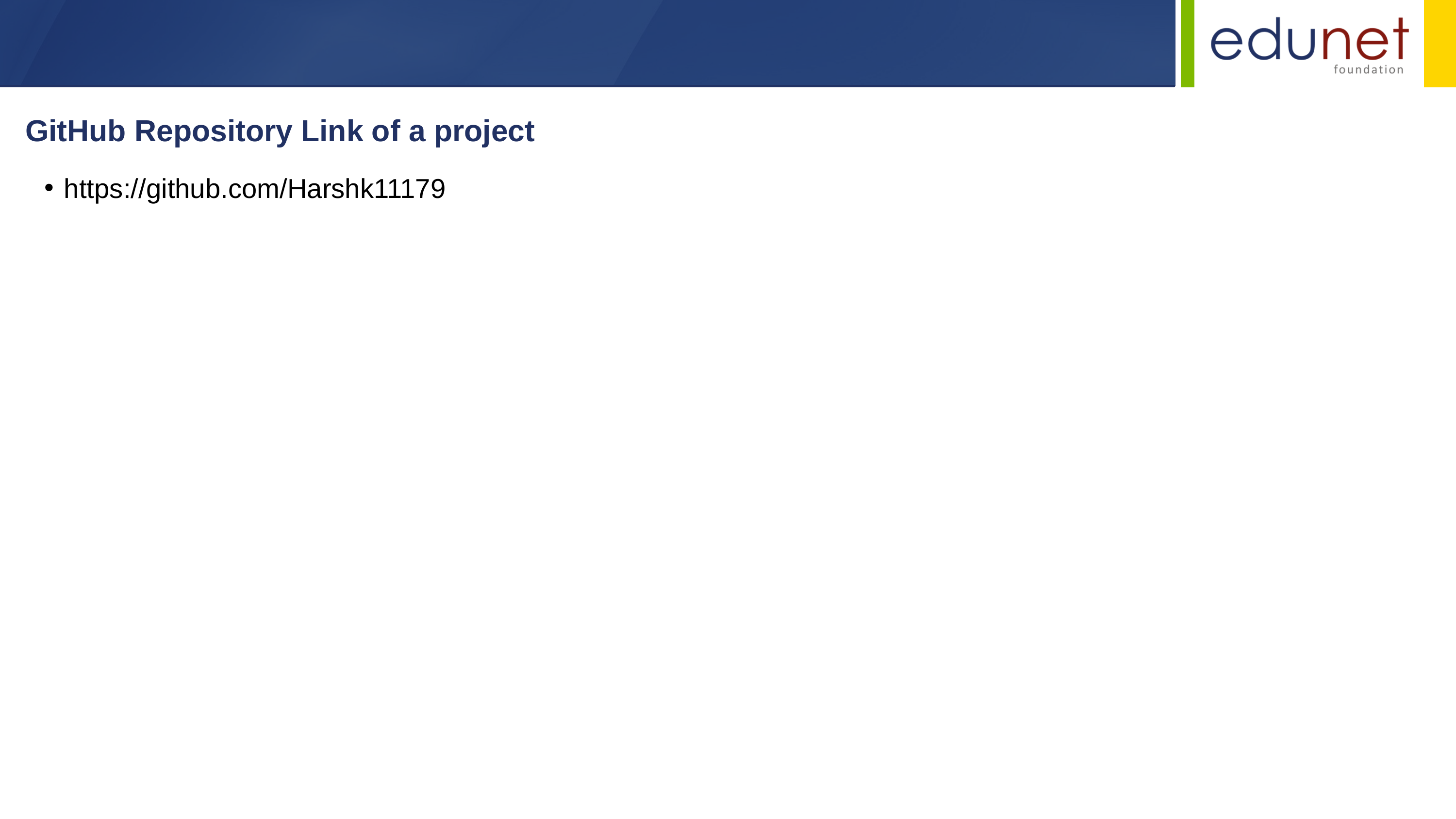

GitHub Repository Link of a project

https://github.com/Harshk11179